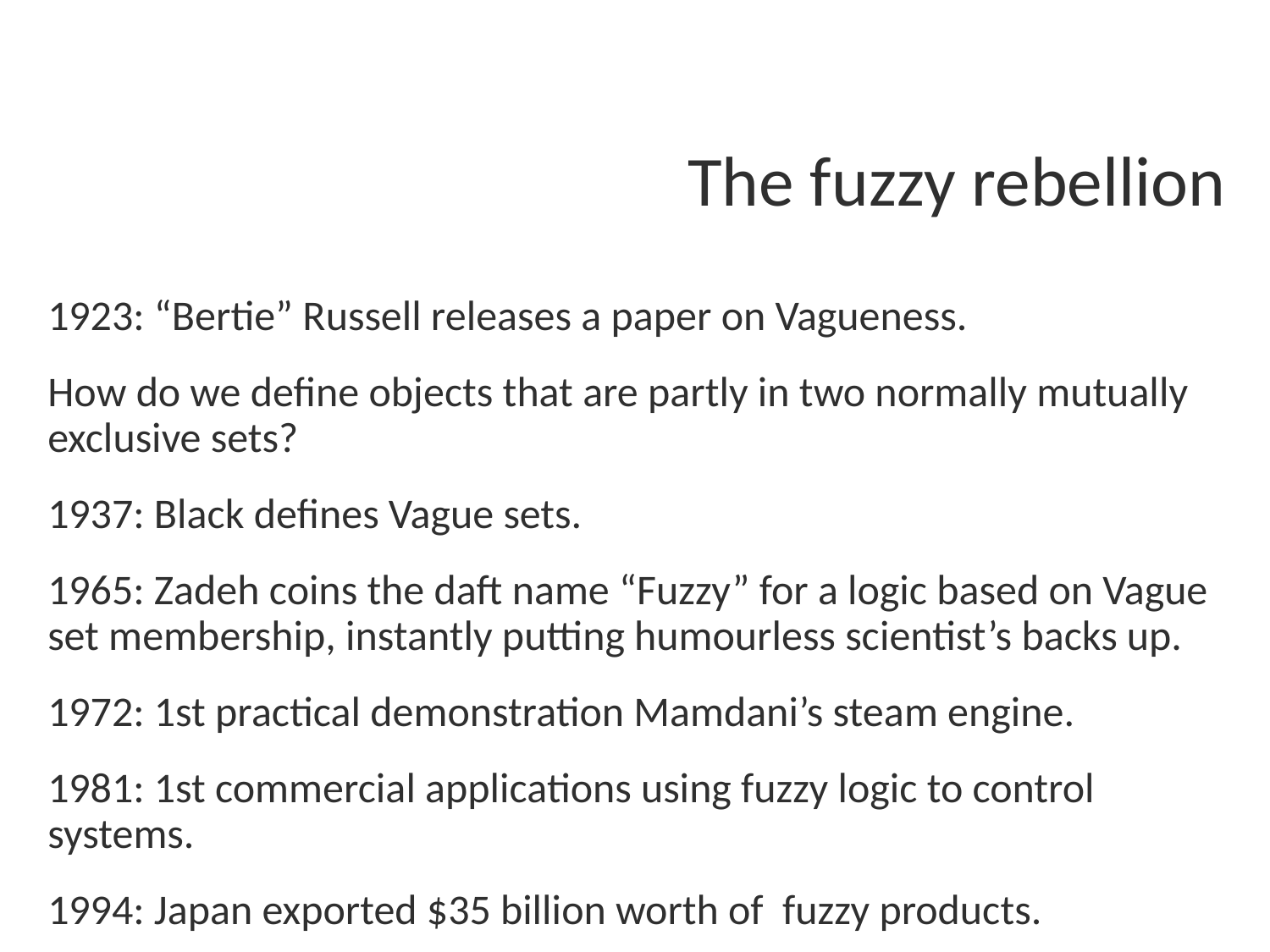

# The fuzzy rebellion
1923: “Bertie” Russell releases a paper on Vagueness.

How do we define objects that are partly in two normally mutually exclusive sets?

1937: Black defines Vague sets.

1965: Zadeh coins the daft name “Fuzzy” for a logic based on Vague set membership, instantly putting humourless scientist’s backs up.

1972: 1st practical demonstration Mamdani’s steam engine.

1981: 1st commercial applications using fuzzy logic to control systems.

1994: Japan exported $35 billion worth of  fuzzy products.